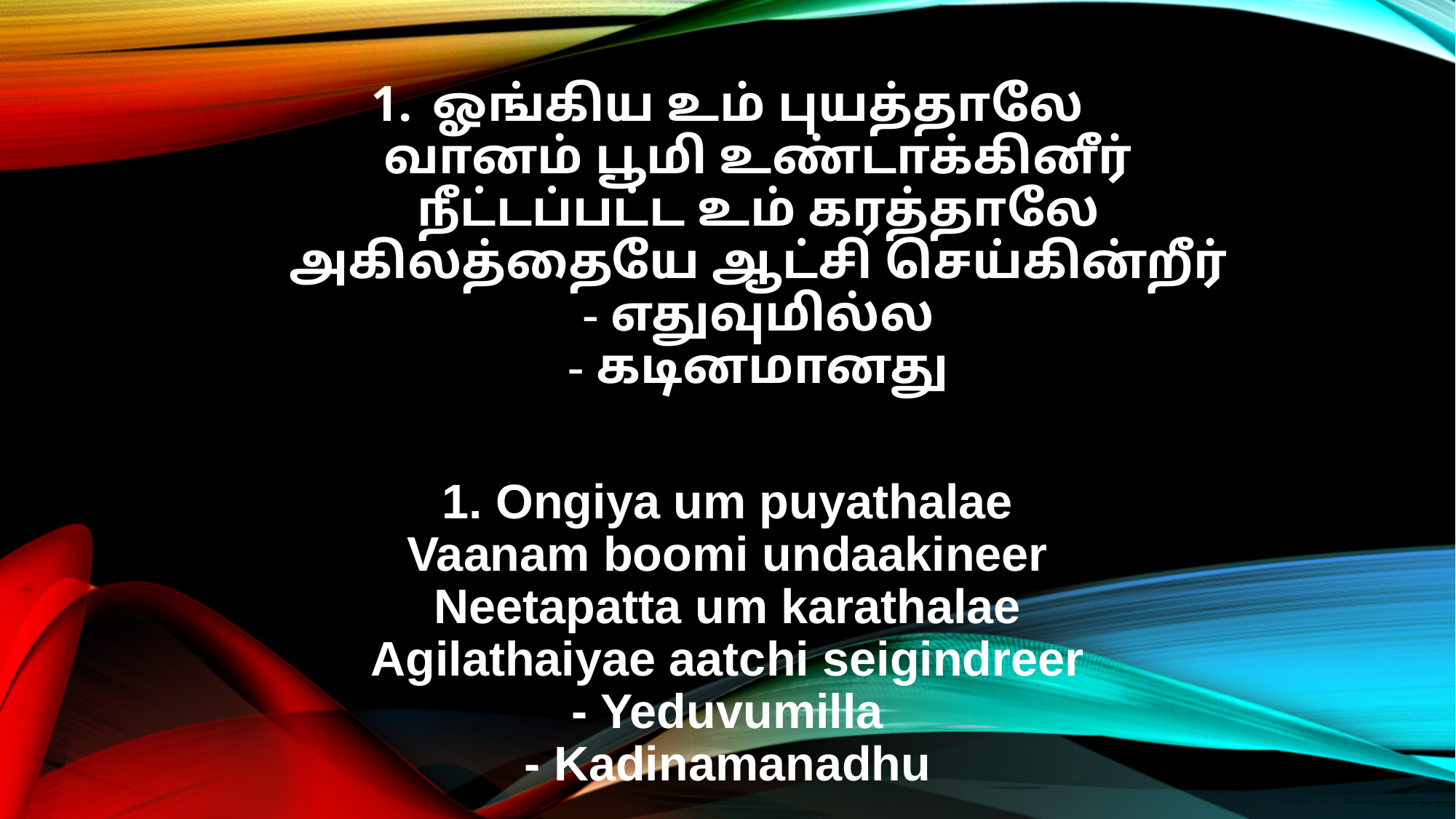

ஓங்கிய உம் புயத்தாலே
வானம் பூமி உண்டாக்கினீர்
நீட்டப்பட்ட உம் கரத்தாலே
அகிலத்தையே ஆட்சி செய்கின்றீர்
- எதுவுமில்ல
- கடினமானது

1. Ongiya um puyathalae
Vaanam boomi undaakineer
Neetapatta um karathalae
Agilathaiyae aatchi seigindreer
- Yeduvumilla
- Kadinamanadhu